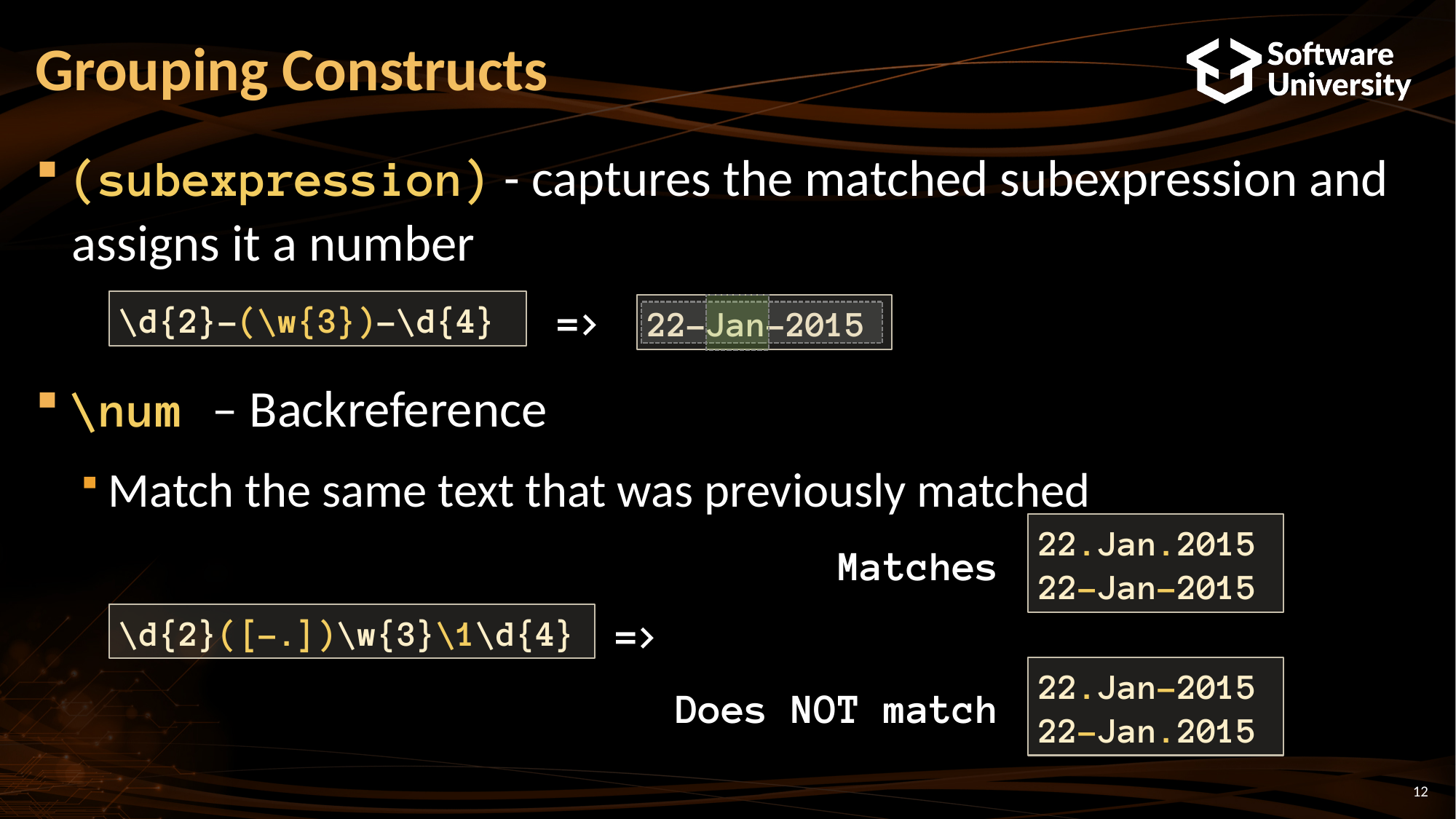

# Grouping Constructs
(subexpression) - captures the matched subexpression and assigns it a number

\num – Backreference
Match the same text that was previously matched
=>
\d{2}-(\w{3})-\d{4}

22-Jan-2015

22.Jan.2015
22-Jan-2015
Matches
=>
\d{2}([-.])\w{3}\1\d{4}
22.Jan-2015
22-Jan.2015
Does NOT match
12